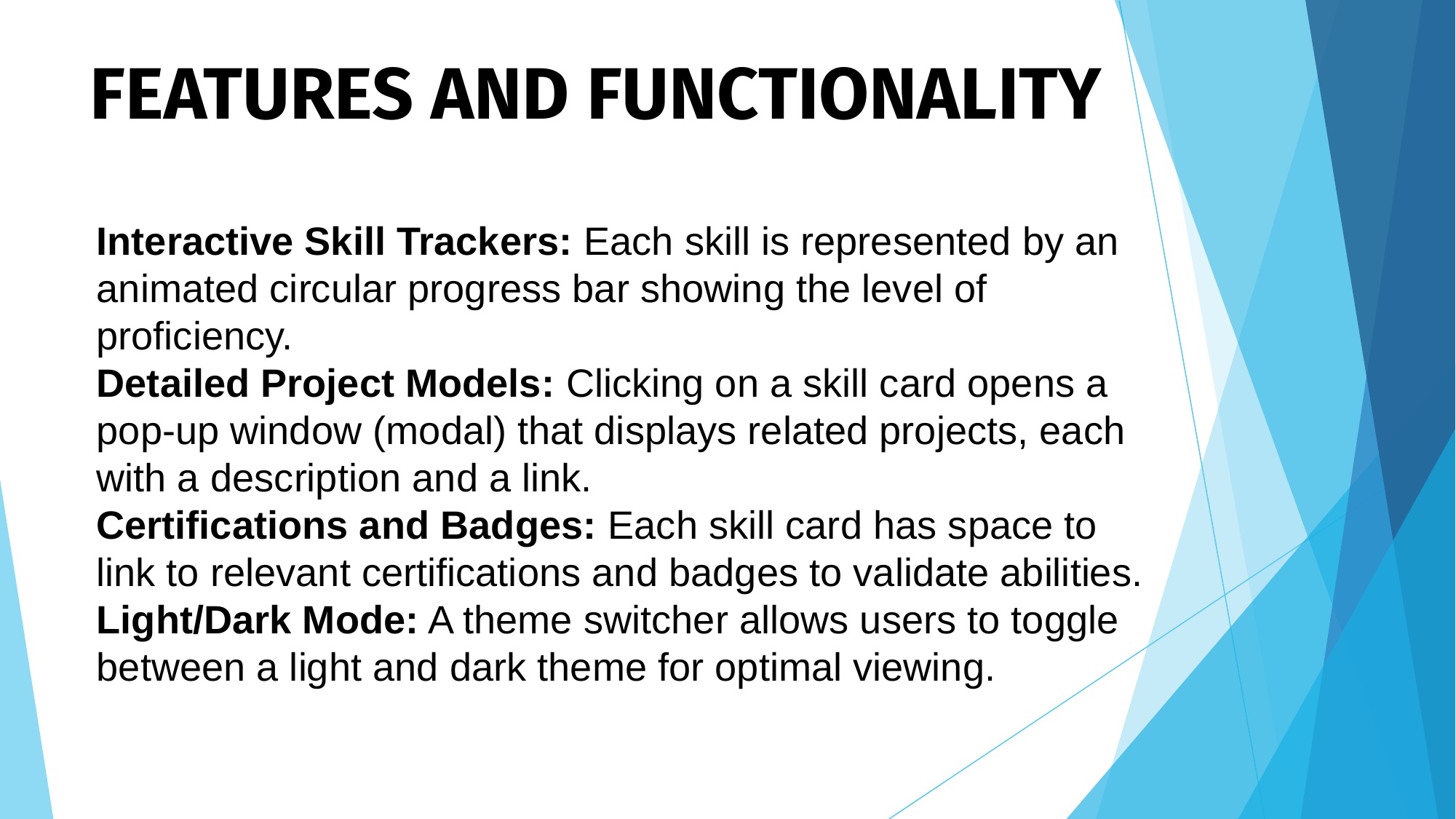

# FEATURES AND FUNCTIONALITY
Interactive Skill Trackers: Each skill is represented by an animated circular progress bar showing the level of proficiency.
Detailed Project Models: Clicking on a skill card opens a pop-up window (modal) that displays related projects, each with a description and a link.
Certifications and Badges: Each skill card has space to link to relevant certifications and badges to validate abilities.
Light/Dark Mode: A theme switcher allows users to toggle between a light and dark theme for optimal viewing.